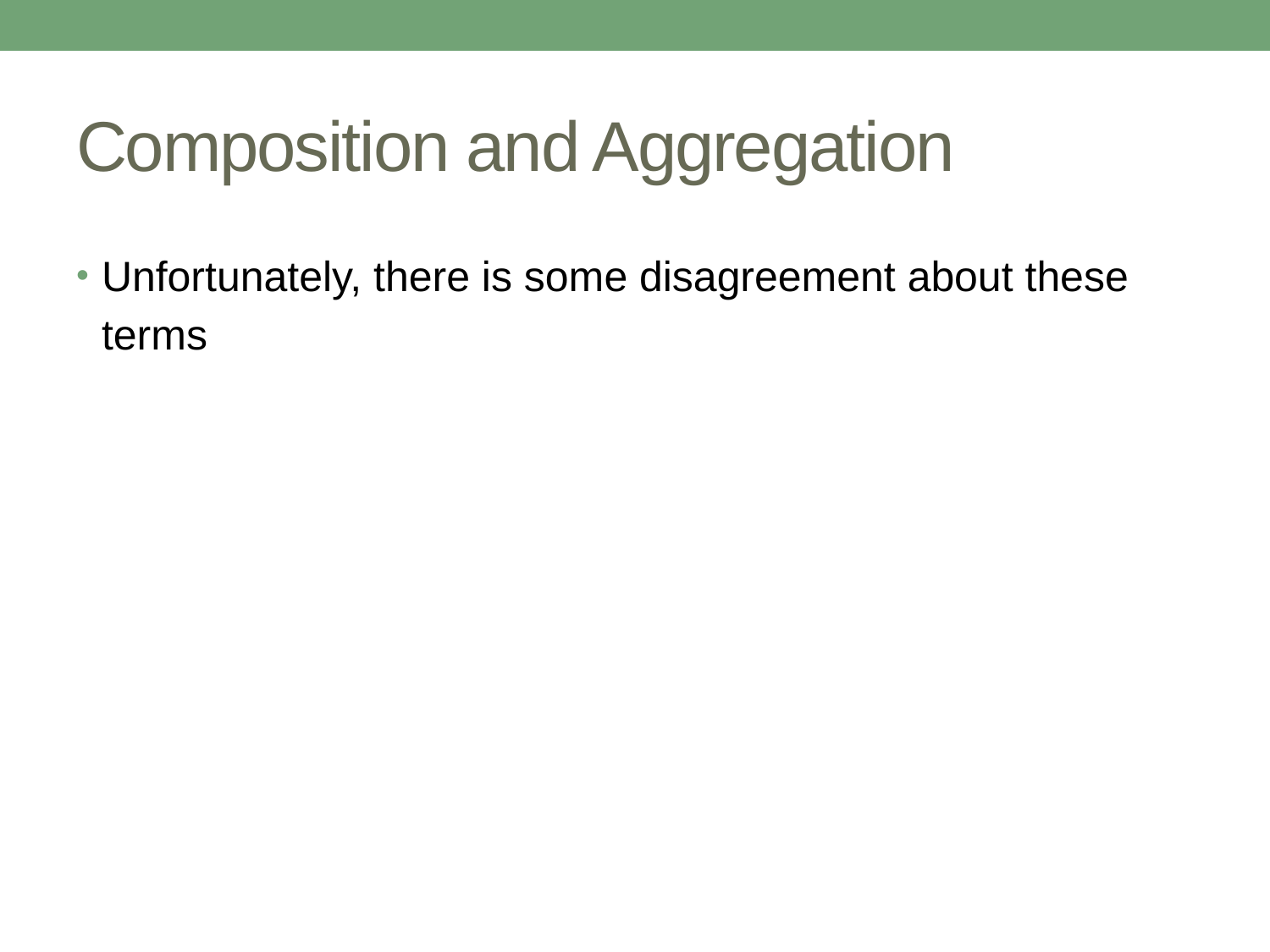

# Composition and Aggregation
Unfortunately, there is some disagreement about these terms